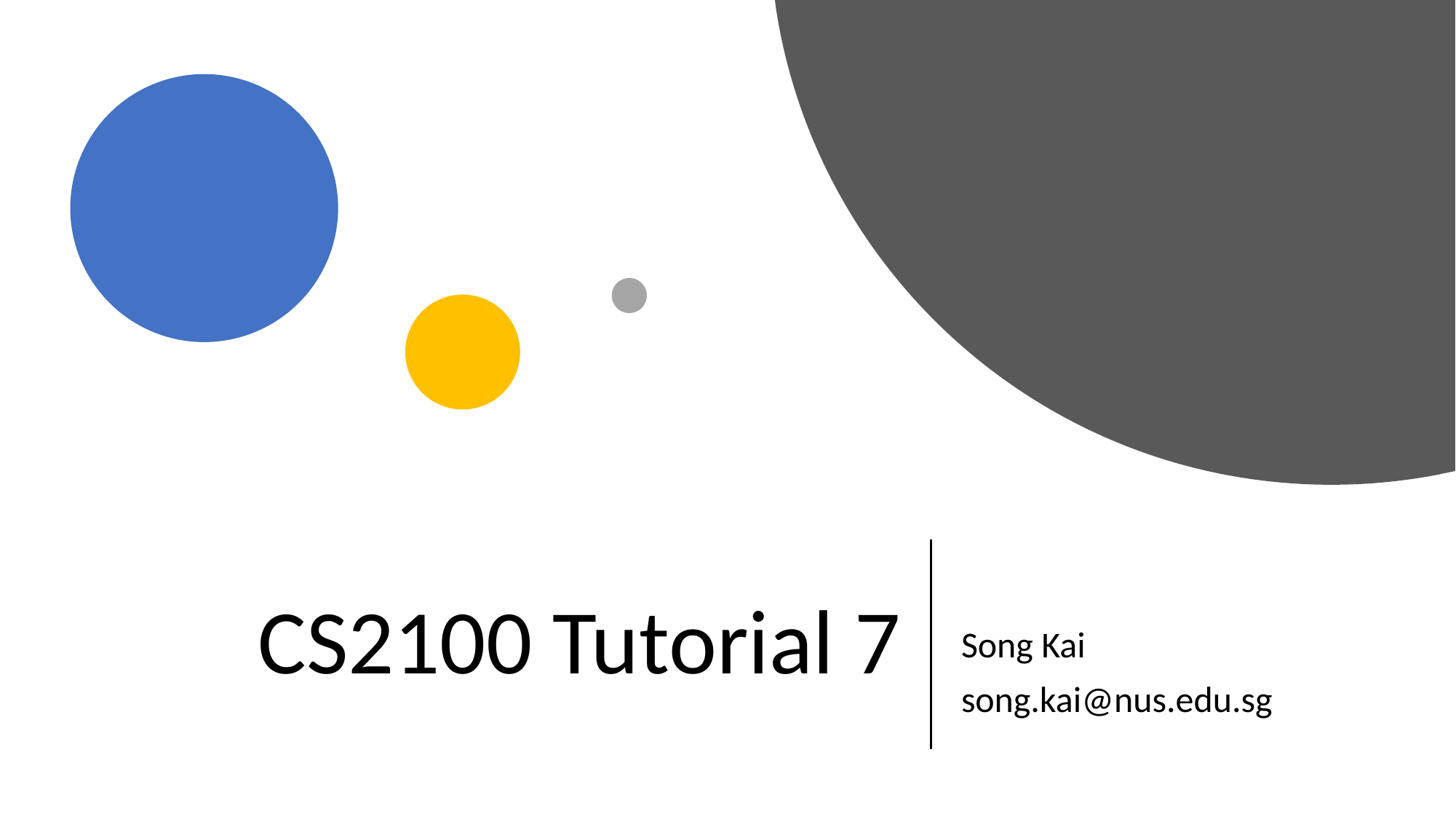

# CS2100 Tutorial 7

Song Kai
song.kai@nus.edu.sg
41